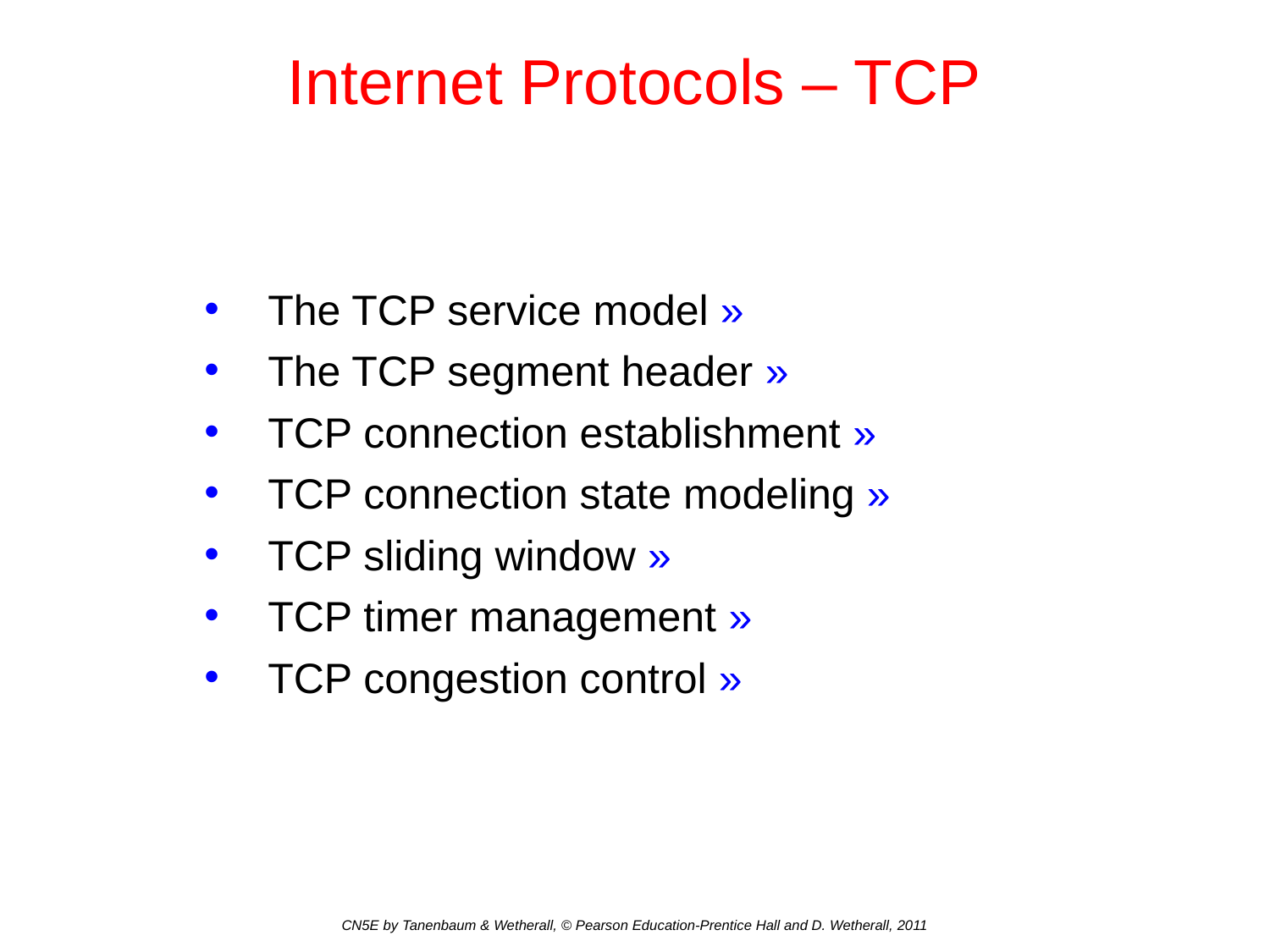

# Internet Protocols – TCP
The TCP service model »
The TCP segment header »
TCP connection establishment »
TCP connection state modeling »
TCP sliding window »
TCP timer management »
TCP congestion control »
CN5E by Tanenbaum & Wetherall, © Pearson Education-Prentice Hall and D. Wetherall, 2011